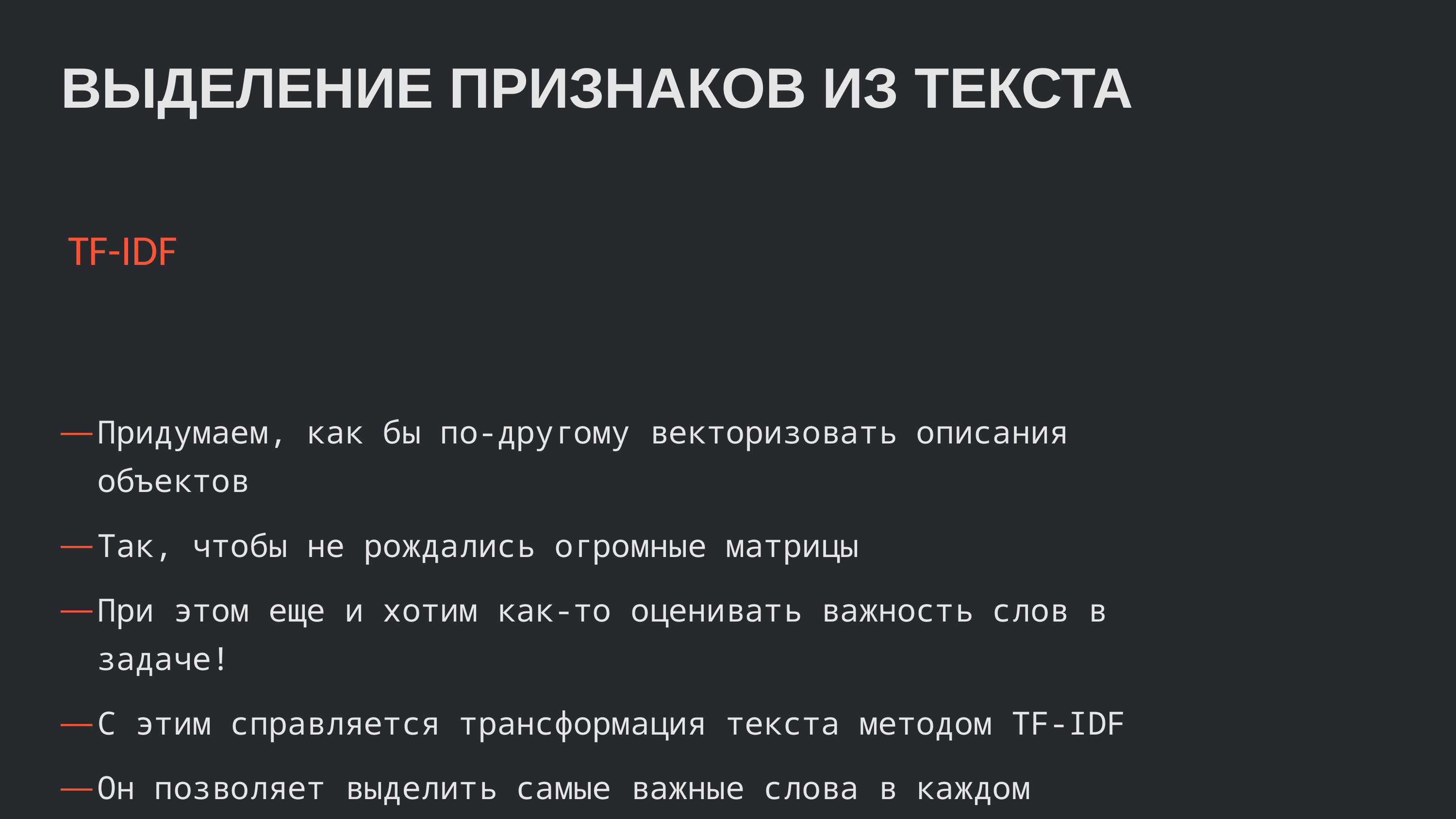

ВЫДЕЛЕНИЕ ПРИЗНАКОВ ИЗ ТЕКСТА
TF-IDF
Придумаем, как бы по-другому векторизовать описания объектов
Так, чтобы не рождались огромные матрицы
При этом еще и хотим как-то оценивать важность слов в задаче!
С этим справляется трансформация текста методом TF-IDF
Он позволяет выделить самые важные слова в каждом конкретном описании, учитывая общий контекст задачи и то, что написано в других объектах